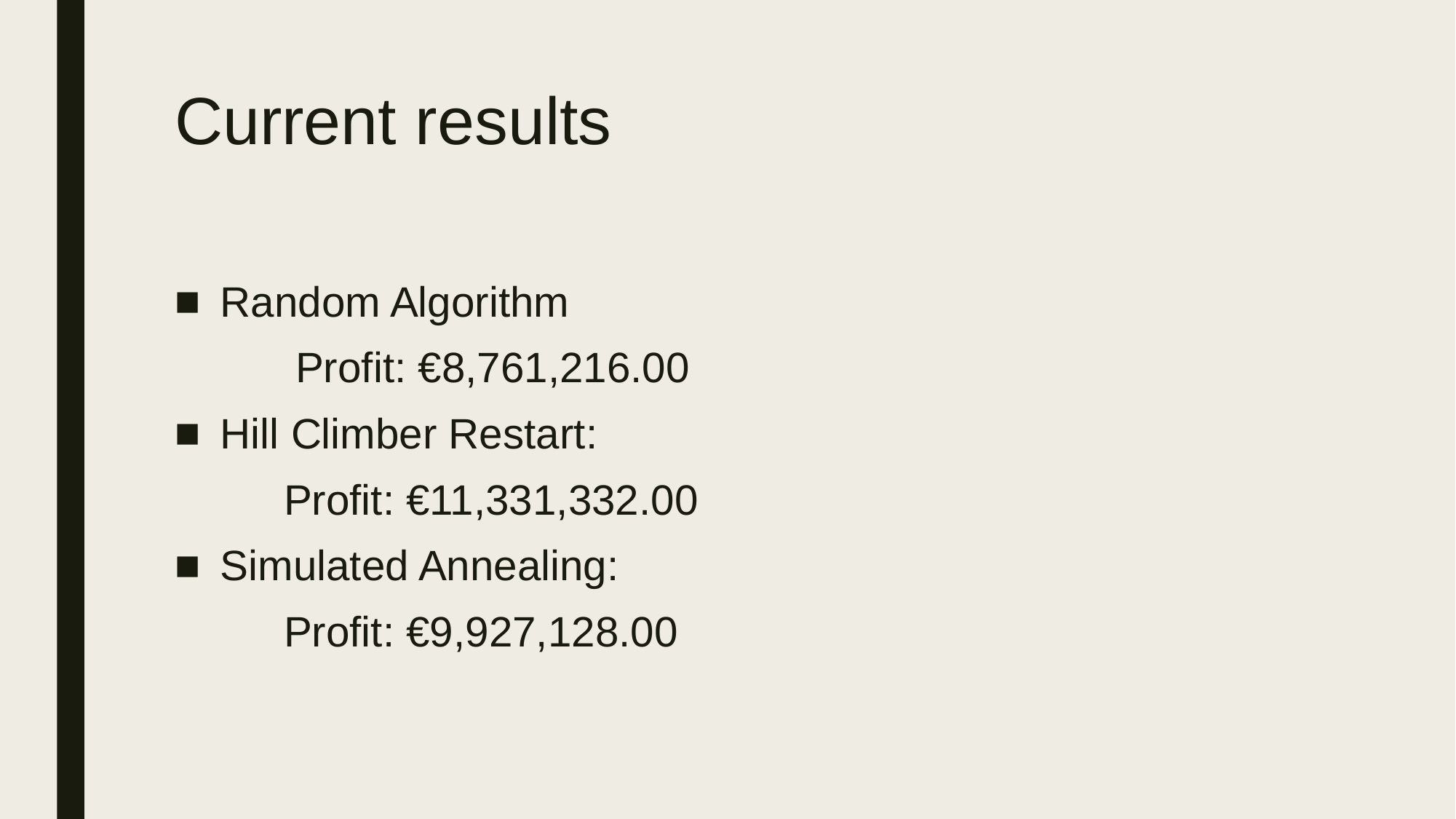

# Current results
Random Algorithm
	 Profit: €8,761,216.00
Hill Climber Restart:
	Profit: €11,331,332.00
Simulated Annealing:
	Profit: €9,927,128.00